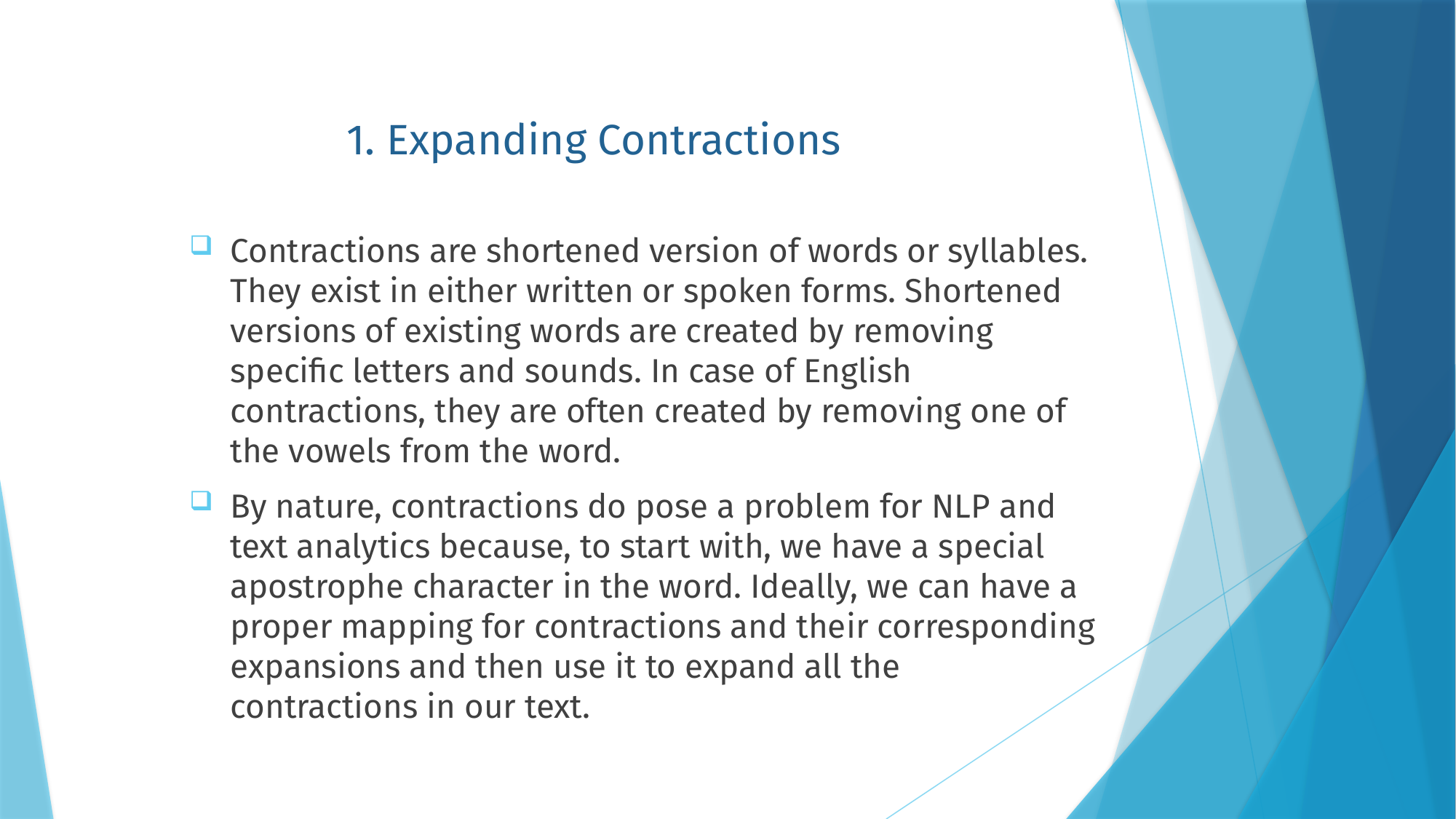

# 1. Expanding Contractions
Contractions are shortened version of words or syllables. They exist in either written or spoken forms. Shortened versions of existing words are created by removing specific letters and sounds. In case of English contractions, they are often created by removing one of the vowels from the word.
By nature, contractions do pose a problem for NLP and text analytics because, to start with, we have a special apostrophe character in the word. Ideally, we can have a proper mapping for contractions and their corresponding expansions and then use it to expand all the contractions in our text.